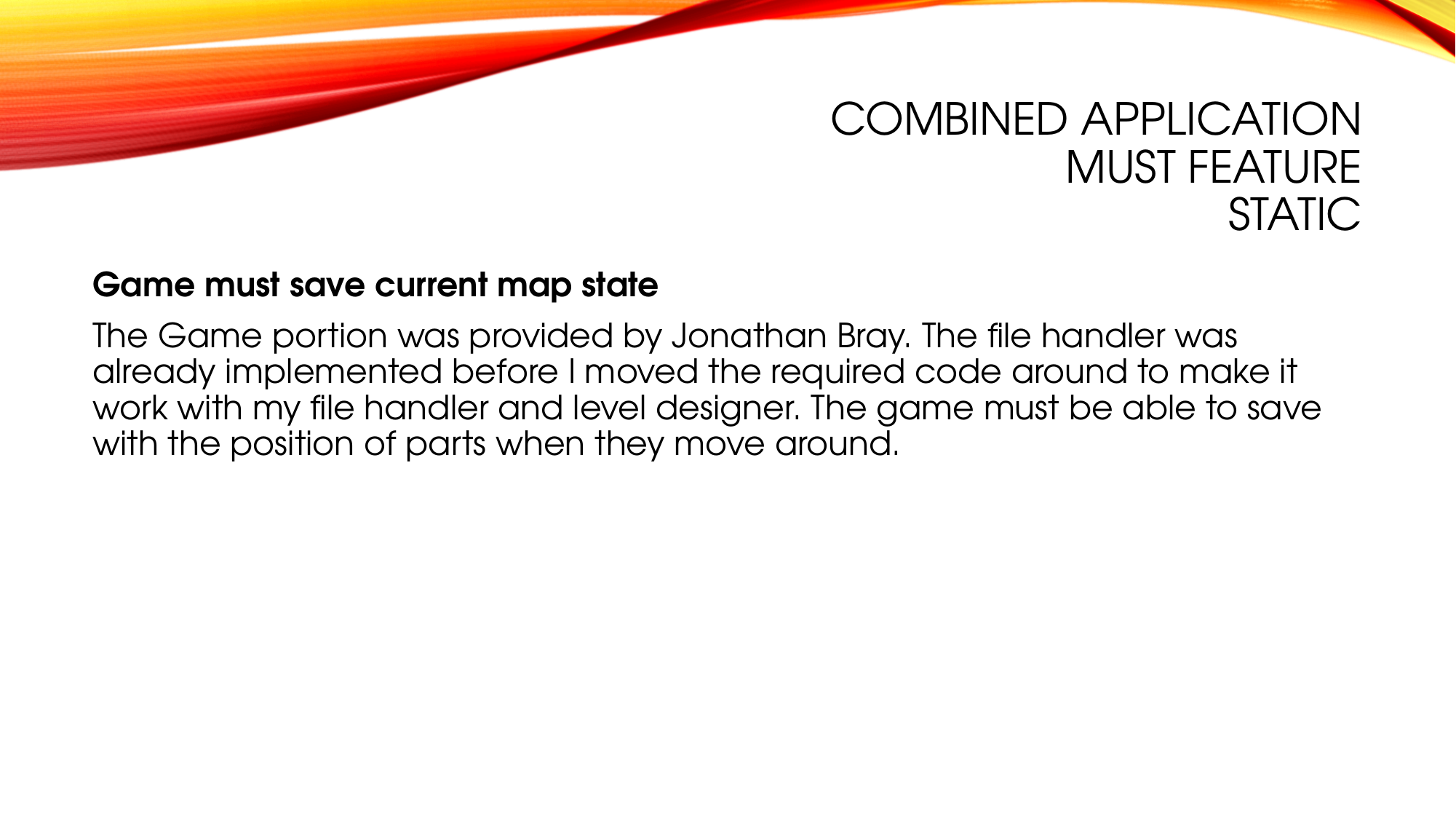

# Combined Application Must feature Static
Game must save current map state
The Game portion was provided by Jonathan Bray. The file handler was already implemented before I moved the required code around to make it work with my file handler and level designer. The game must be able to save with the position of parts when they move around.